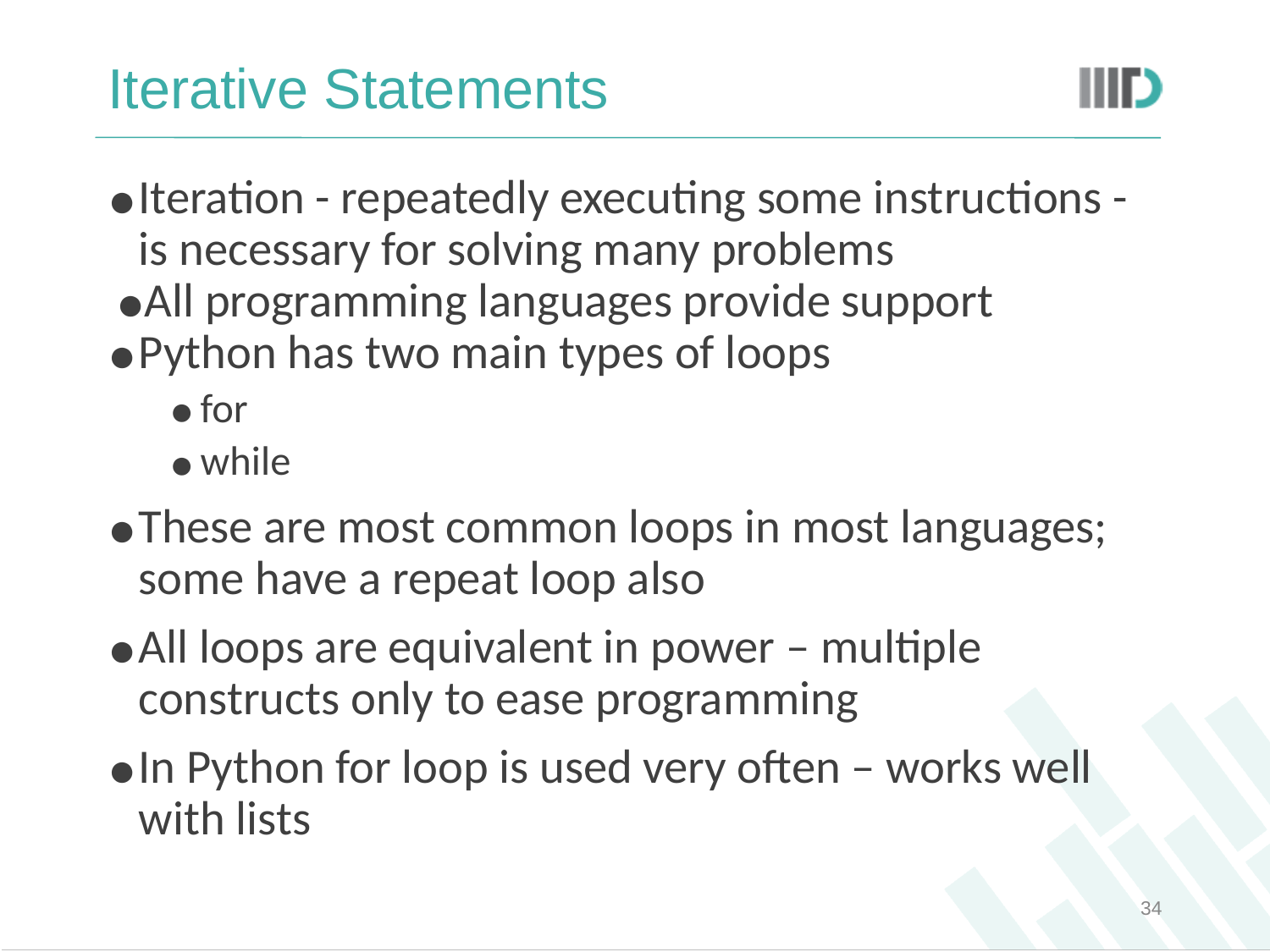

# Iterative Statements
Iteration - repeatedly executing some instructions - is necessary for solving many problems
All programming languages provide support
Python has two main types of loops
for
while
These are most common loops in most languages; some have a repeat loop also
All loops are equivalent in power – multiple constructs only to ease programming
In Python for loop is used very often – works well with lists

34